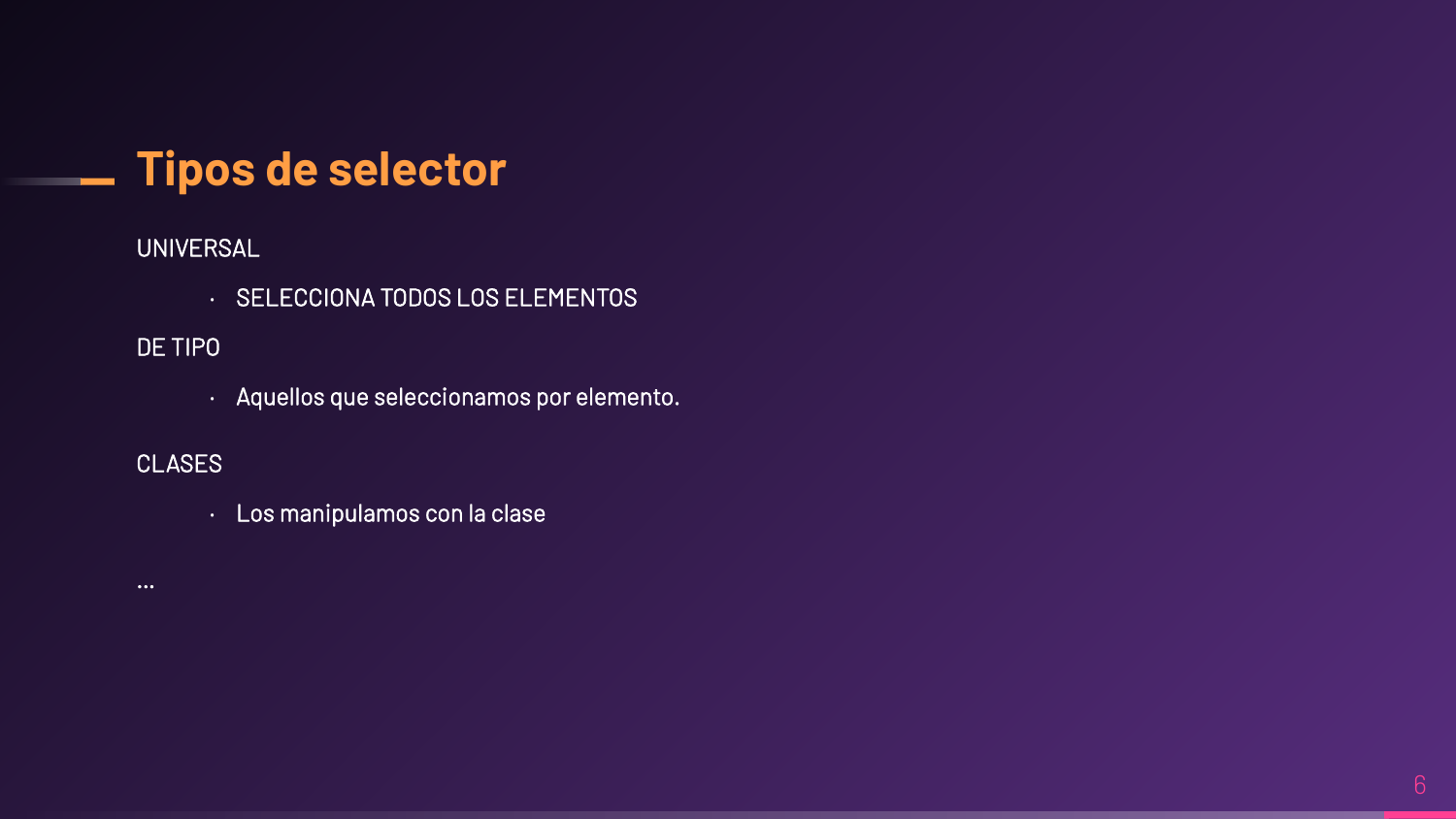

# Tipos de selector
UNIVERSAL
SELECCIONA TODOS LOS ELEMENTOS
DE TIPO
Aquellos que seleccionamos por elemento.

CLASES
Los manipulamos con la clase

…
6